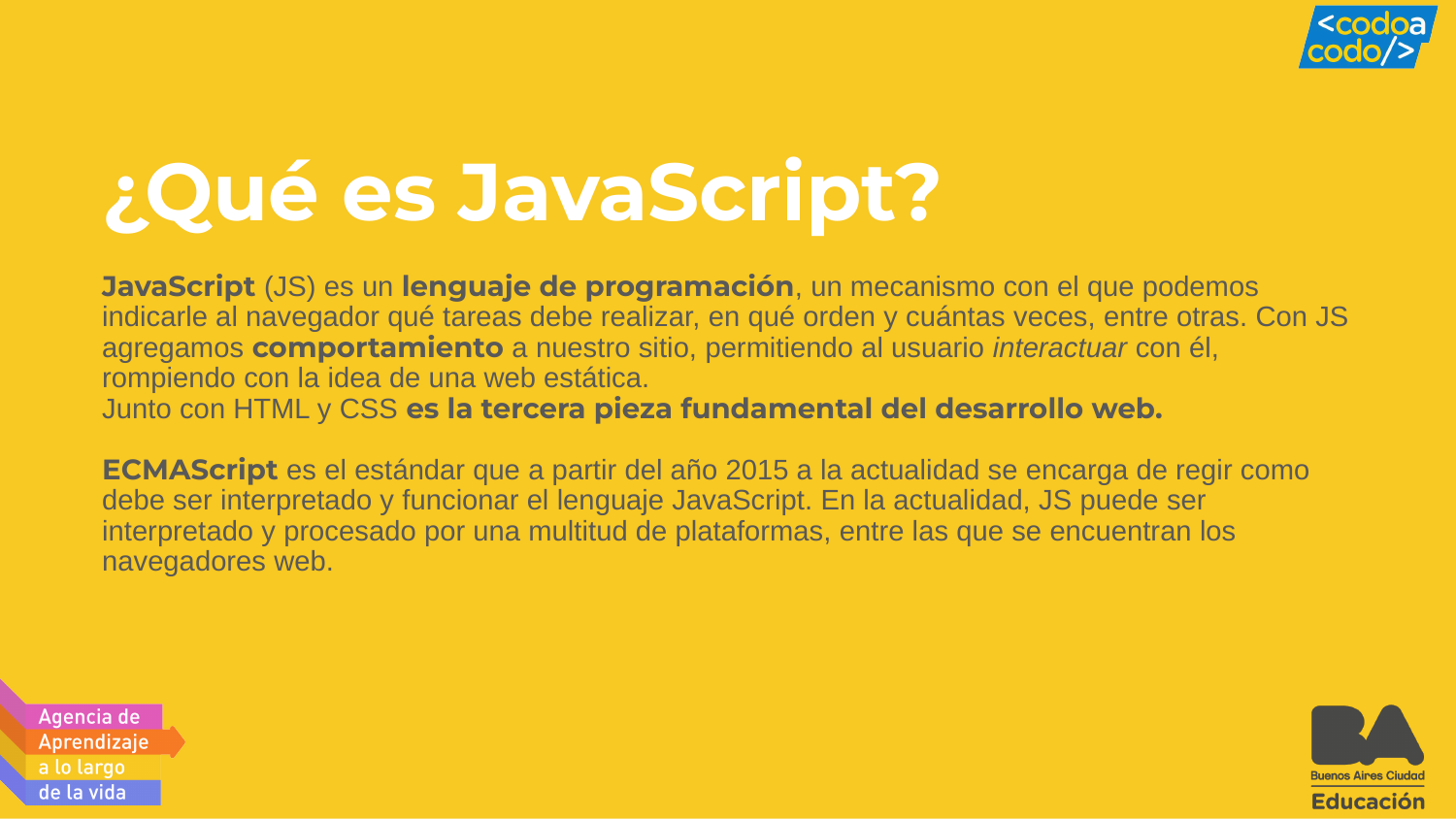

# ¿Qué es JavaScript?
JavaScript (JS) es un lenguaje de programación, un mecanismo con el que podemos indicarle al navegador qué tareas debe realizar, en qué orden y cuántas veces, entre otras. Con JS agregamos comportamiento a nuestro sitio, permitiendo al usuario interactuar con él, rompiendo con la idea de una web estática.
Junto con HTML y CSS es la tercera pieza fundamental del desarrollo web.

ECMAScript es el estándar que a partir del año 2015 a la actualidad se encarga de regir como debe ser interpretado y funcionar el lenguaje JavaScript. En la actualidad, JS puede ser interpretado y procesado por una multitud de plataformas, entre las que se encuentran los navegadores web.